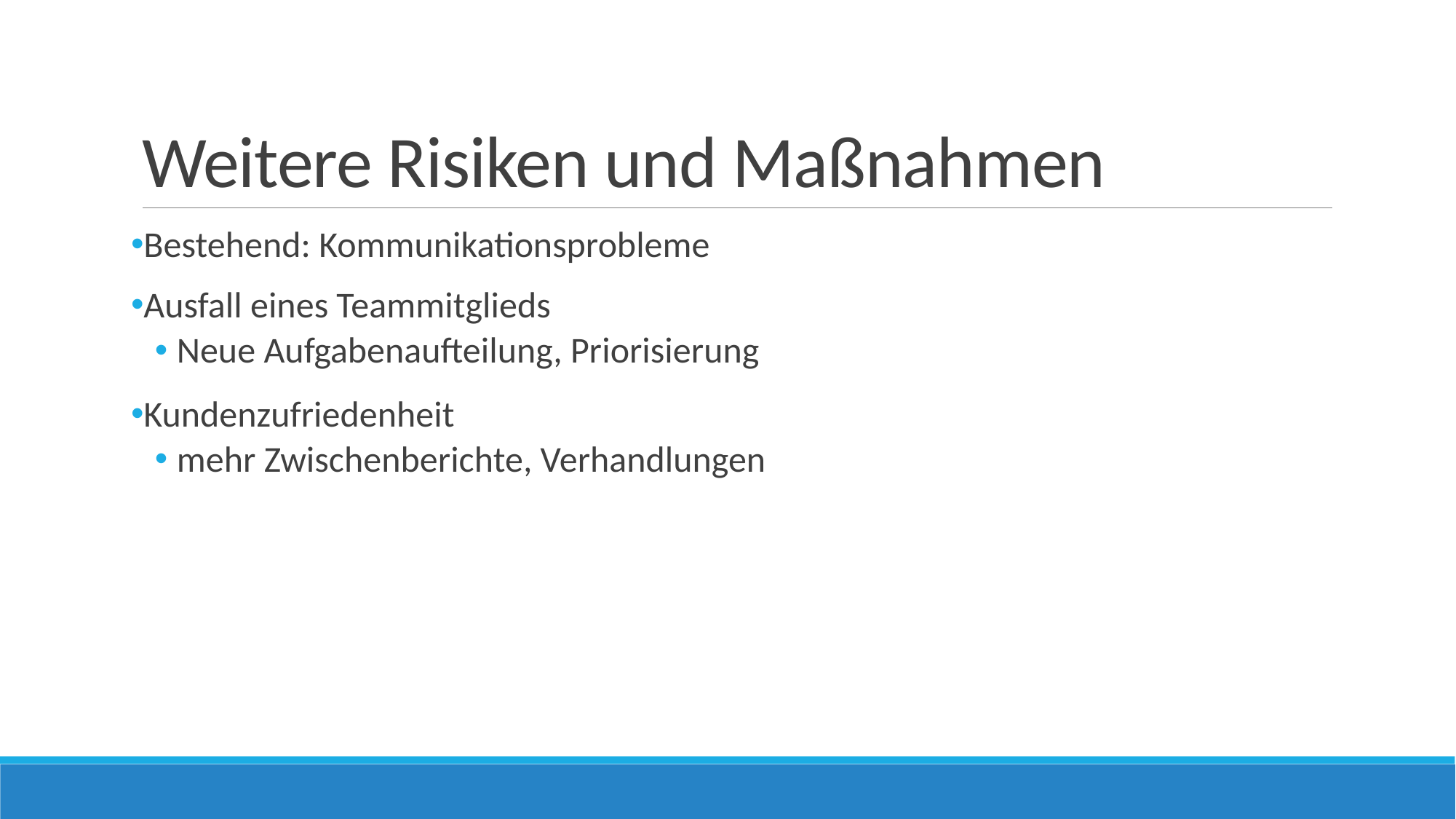

# Weitere Risiken und Maßnahmen
Bestehend: Kommunikationsprobleme
Ausfall eines Teammitglieds
Neue Aufgabenaufteilung, Priorisierung
Kundenzufriedenheit
mehr Zwischenberichte, Verhandlungen